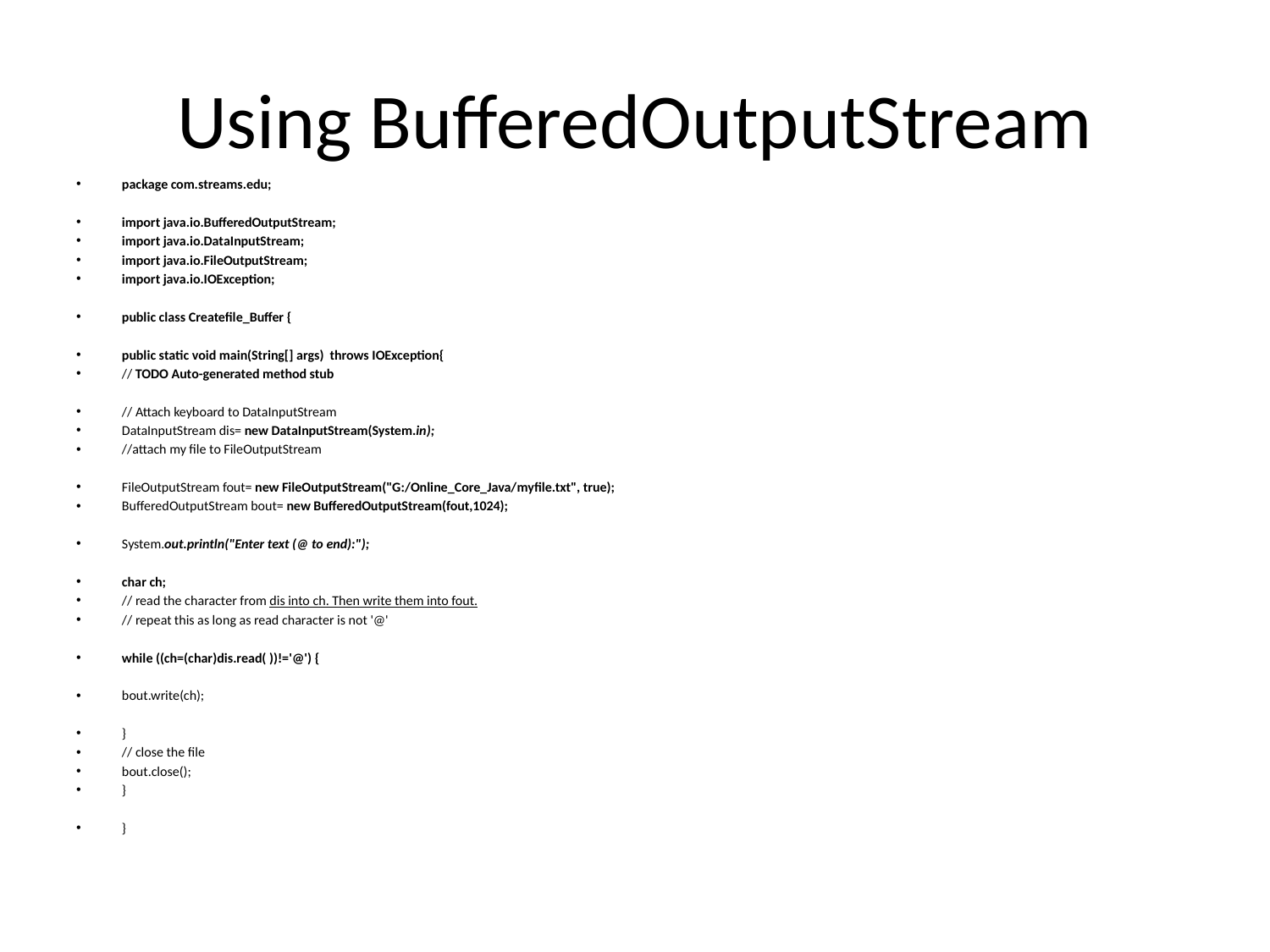

# Using BufferedOutputStream
package com.streams.edu;

import java.io.BufferedOutputStream;
import java.io.DataInputStream;
import java.io.FileOutputStream;
import java.io.IOException;

public class Createfile_Buffer {

public static void main(String[] args)  throws IOException{
// TODO Auto-generated method stub

// Attach keyboard to DataInputStream
DataInputStream dis= new DataInputStream(System.in);
//attach my file to FileOutputStream

FileOutputStream fout= new FileOutputStream("G:/Online_Core_Java/myfile.txt", true);
BufferedOutputStream bout= new BufferedOutputStream(fout,1024);

System.out.println("Enter text (@ to end):");

char ch;
// read the character from dis into ch. Then write them into fout.
// repeat this as long as read character is not '@'

while ((ch=(char)dis.read( ))!='@') {

bout.write(ch);

}
// close the file
bout.close();
}

}